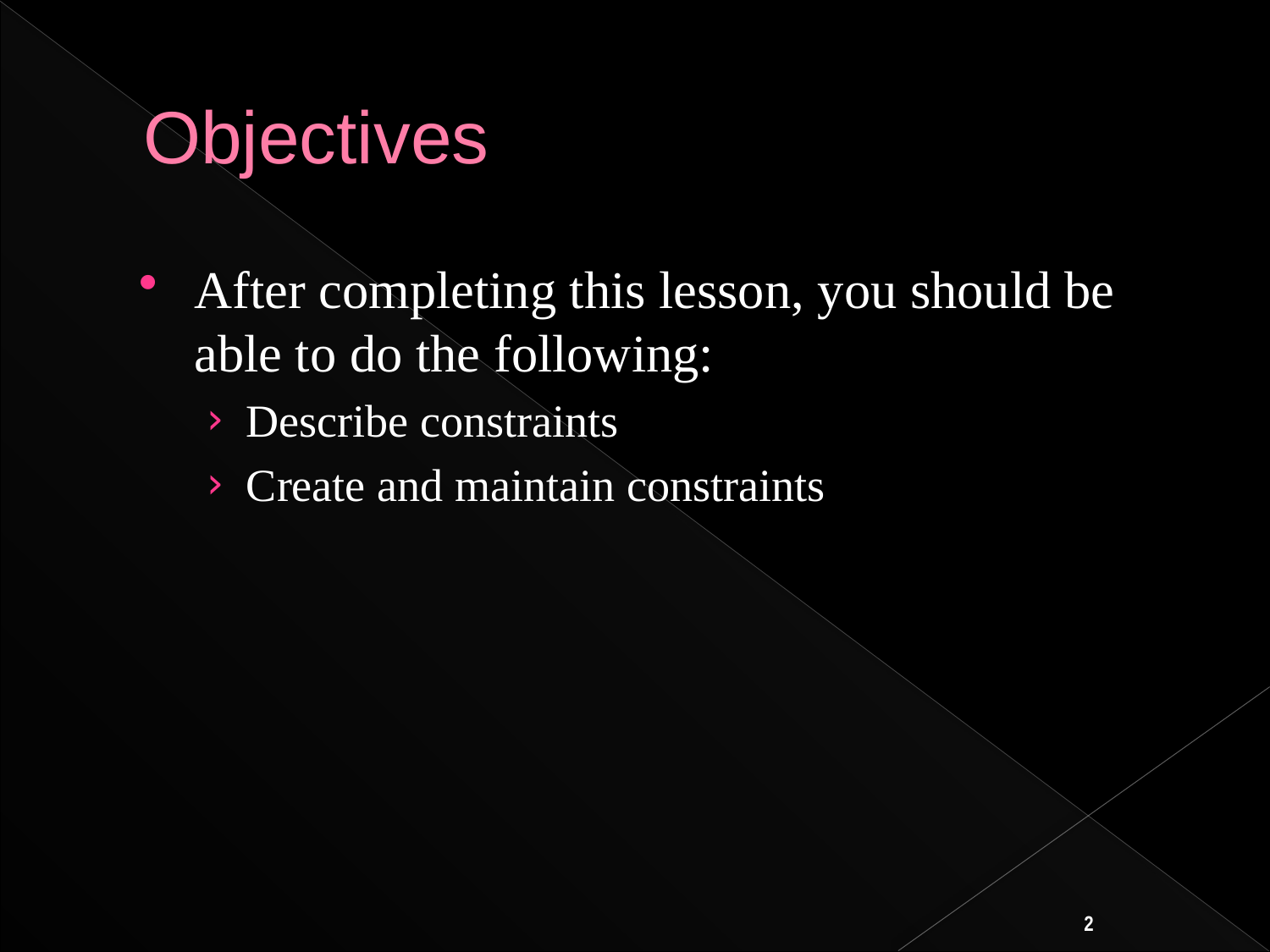

# Objectives
After completing this lesson, you should be able to do the following:
Describe constraints
Create and maintain constraints
2